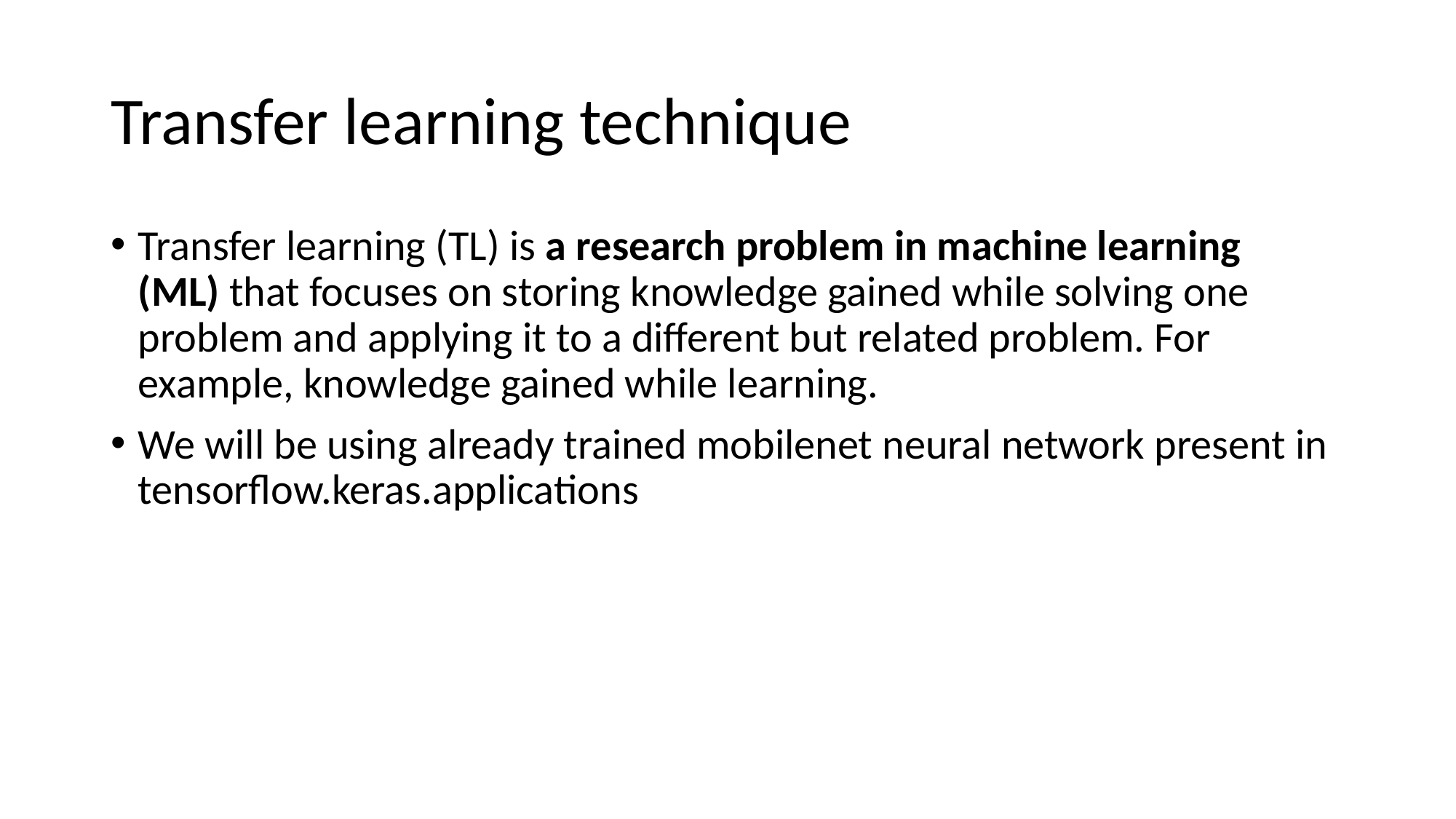

# Transfer learning technique
Transfer learning (TL) is a research problem in machine learning (ML) that focuses on storing knowledge gained while solving one problem and applying it to a different but related problem. For example, knowledge gained while learning.
We will be using already trained mobilenet neural network present in tensorflow.keras.applications